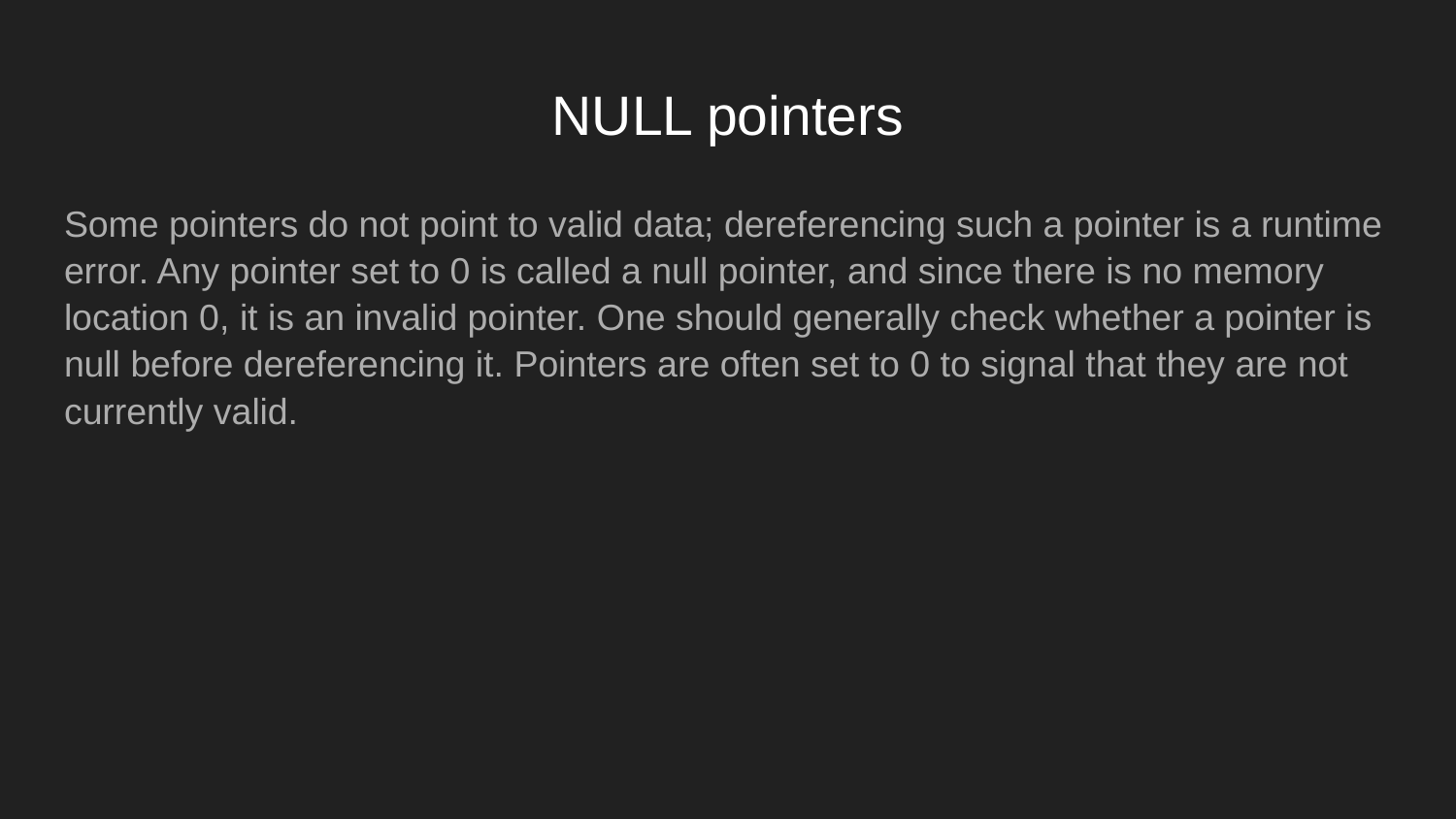

# NULL pointers
Some pointers do not point to valid data; dereferencing such a pointer is a runtime error. Any pointer set to 0 is called a null pointer, and since there is no memory location 0, it is an invalid pointer. One should generally check whether a pointer is null before dereferencing it. Pointers are often set to 0 to signal that they are not currently valid.